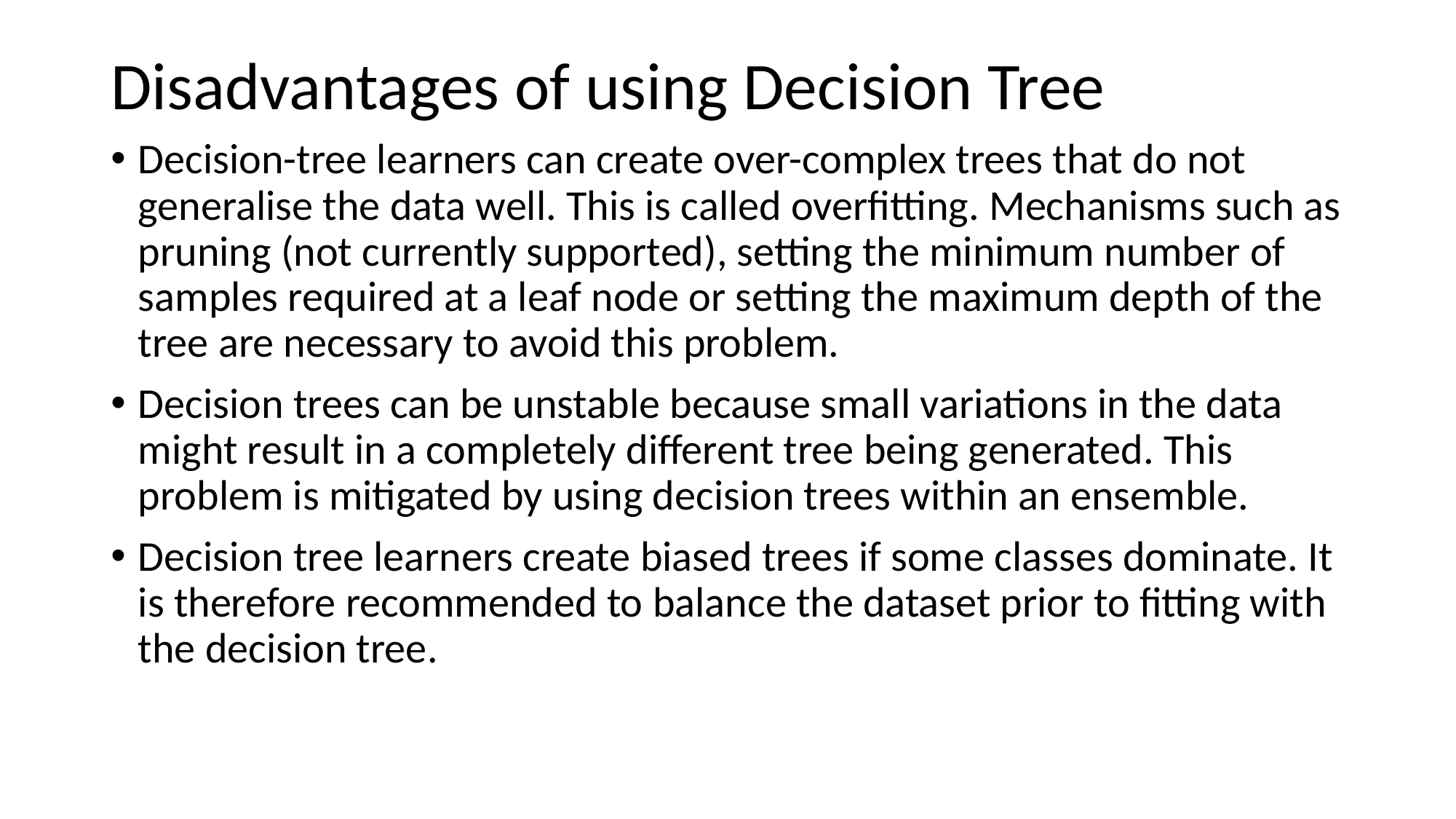

# Disadvantages of using Decision Tree
Decision-tree learners can create over-complex trees that do not generalise the data well. This is called overfitting. Mechanisms such as pruning (not currently supported), setting the minimum number of samples required at a leaf node or setting the maximum depth of the tree are necessary to avoid this problem.
Decision trees can be unstable because small variations in the data might result in a completely different tree being generated. This problem is mitigated by using decision trees within an ensemble.
Decision tree learners create biased trees if some classes dominate. It is therefore recommended to balance the dataset prior to fitting with the decision tree.